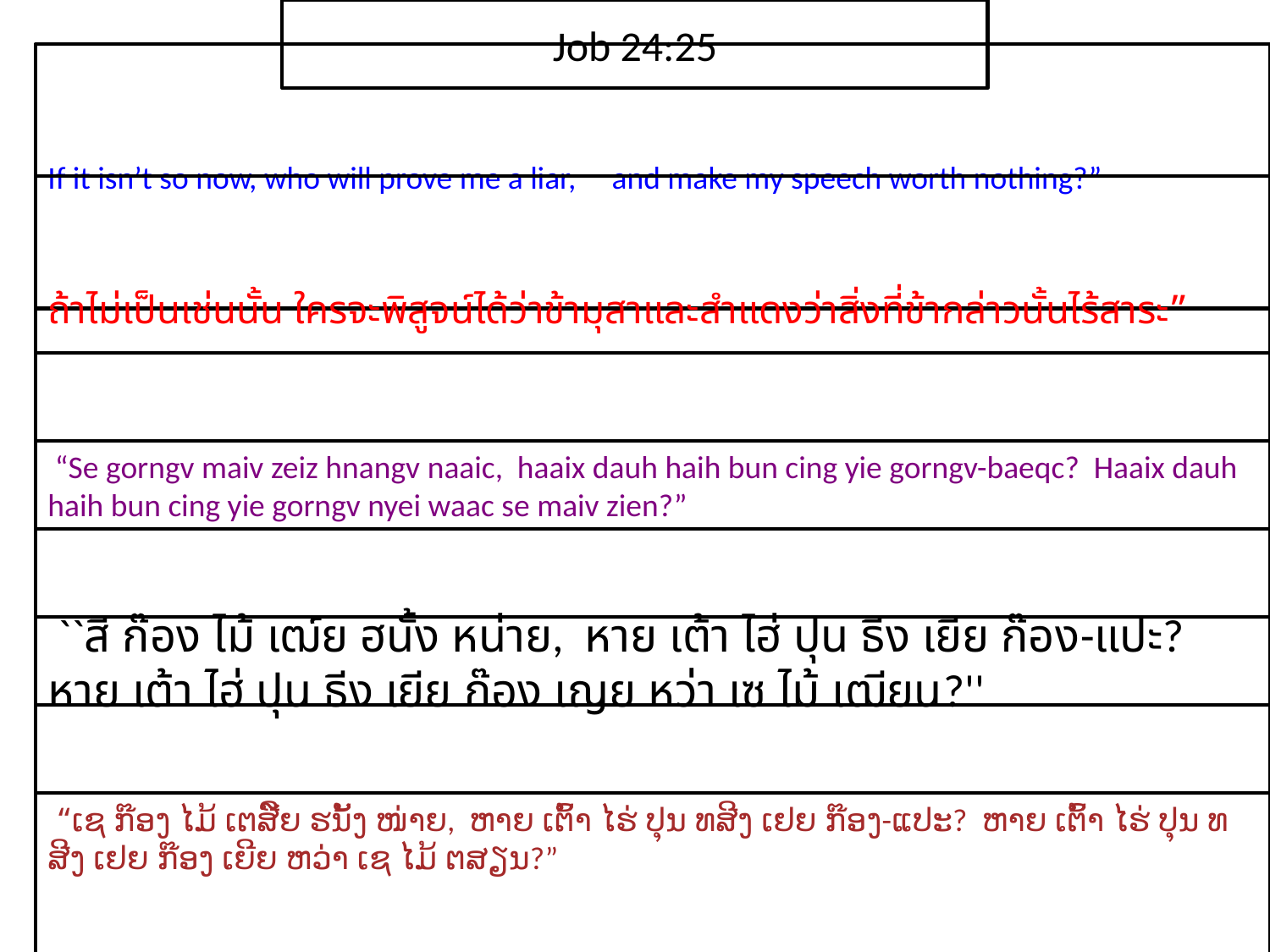

Job 24:25
If it isn’t so now, who will prove me a liar,     and make my speech worth nothing?”
ถ้า​ไม่​เป็น​เช่นนั้น ใคร​จะ​พิสูจน์​ได้​ว่า​ข้า​มุสาและ​สำแดง​ว่า​สิ่ง​ที่​ข้า​กล่าว​นั้น​ไร้​สาระ”
 “Se gorngv maiv zeiz hnangv naaic,  haaix dauh haih bun cing yie gorngv-baeqc?  Haaix dauh haih bun cing yie gorngv nyei waac se maiv zien?”
 ``สี ก๊อง ไม้ เฒ์ย ฮนั้ง หน่าย,  หาย เต้า ไฮ่ ปุน ธีง เยีย ก๊อง-แปะ?  หาย เต้า ไฮ่ ปุน ธีง เยีย ก๊อง เญย หว่า เซ ไม้ เฒียน?''
 “ເຊ ກ໊ອງ ໄມ້ ເຕສີ໌ຍ ຮນັ້ງ ໜ່າຍ,  ຫາຍ ເຕົ້າ ໄຮ່ ປຸນ ທສີງ ເຢຍ ກ໊ອງ-ແປະ?  ຫາຍ ເຕົ້າ ໄຮ່ ປຸນ ທສີງ ເຢຍ ກ໊ອງ ເຍີຍ ຫວ່າ ເຊ ໄມ້ ຕສຽນ?”